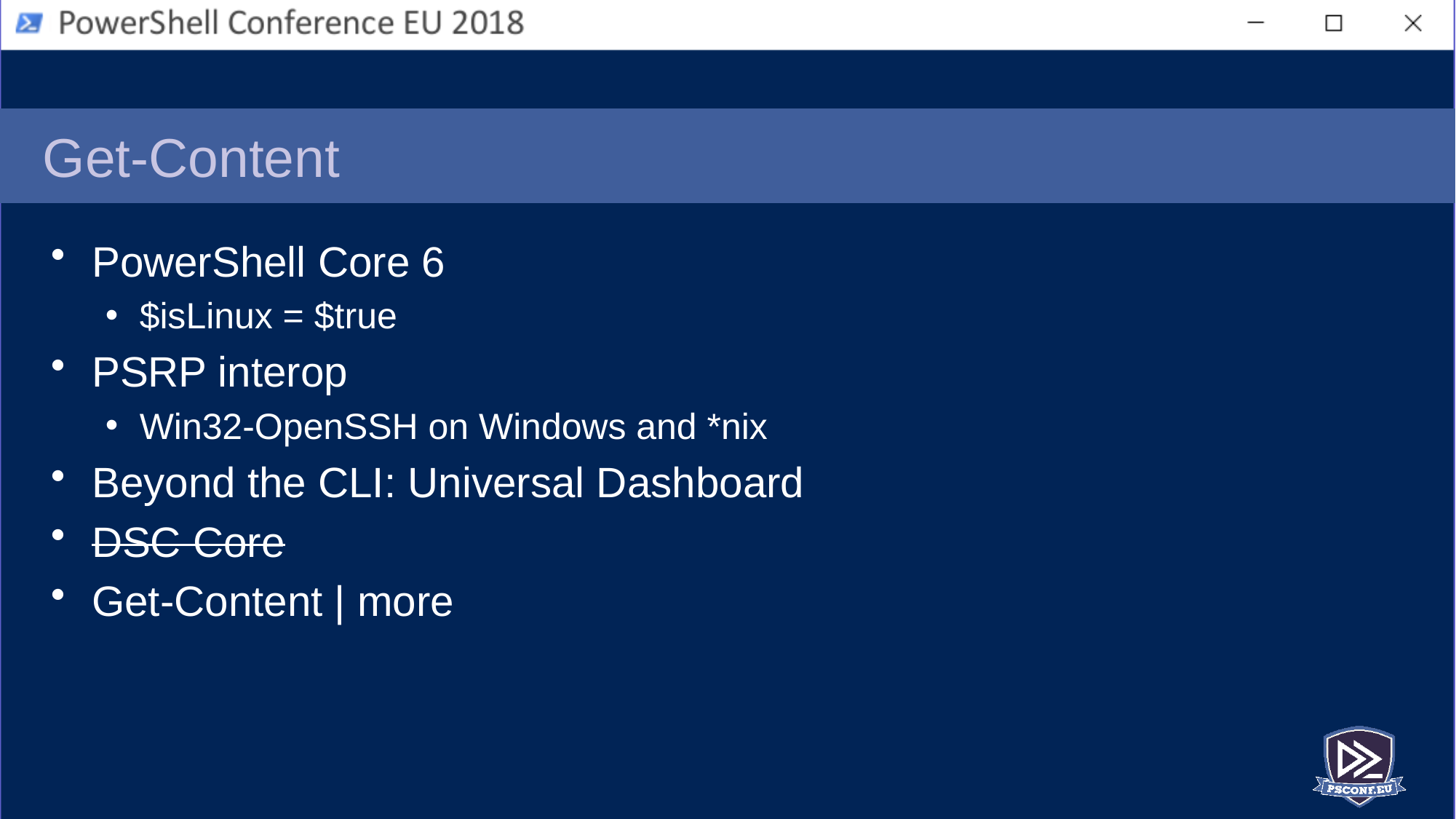

# Get-Content
PowerShell Core 6
$isLinux = $true
PSRP interop
Win32-OpenSSH on Windows and *nix
Beyond the CLI: Universal Dashboard
DSC Core
Get-Content | more